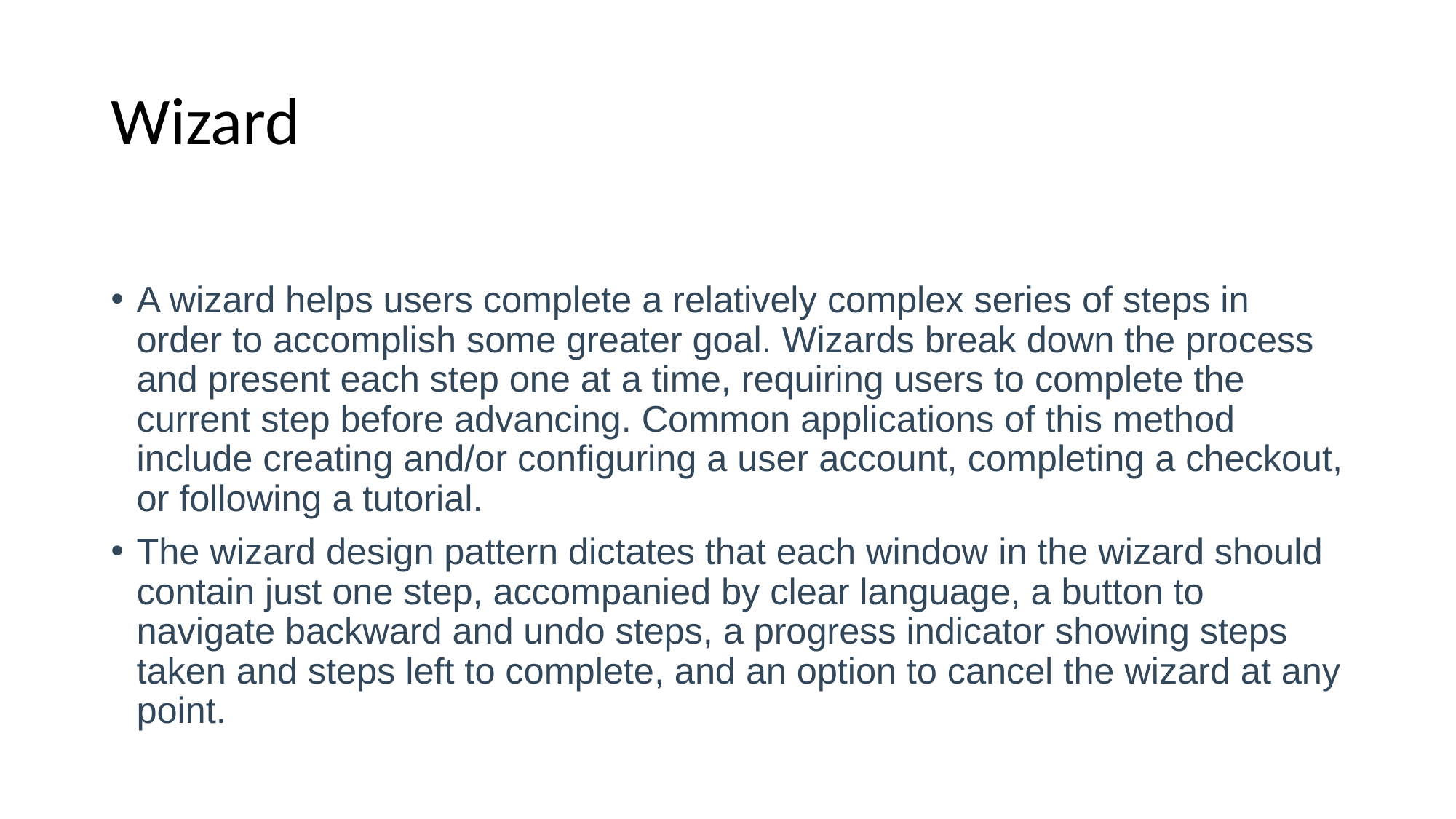

# Wizard

A wizard helps users complete a relatively complex series of steps in order to accomplish some greater goal. Wizards break down the process and present each step one at a time, requiring users to complete the current step before advancing. Common applications of this method include creating and/or configuring a user account, completing a checkout, or following a tutorial.
The wizard design pattern dictates that each window in the wizard should contain just one step, accompanied by clear language, a button to navigate backward and undo steps, a progress indicator showing steps taken and steps left to complete, and an option to cancel the wizard at any point.